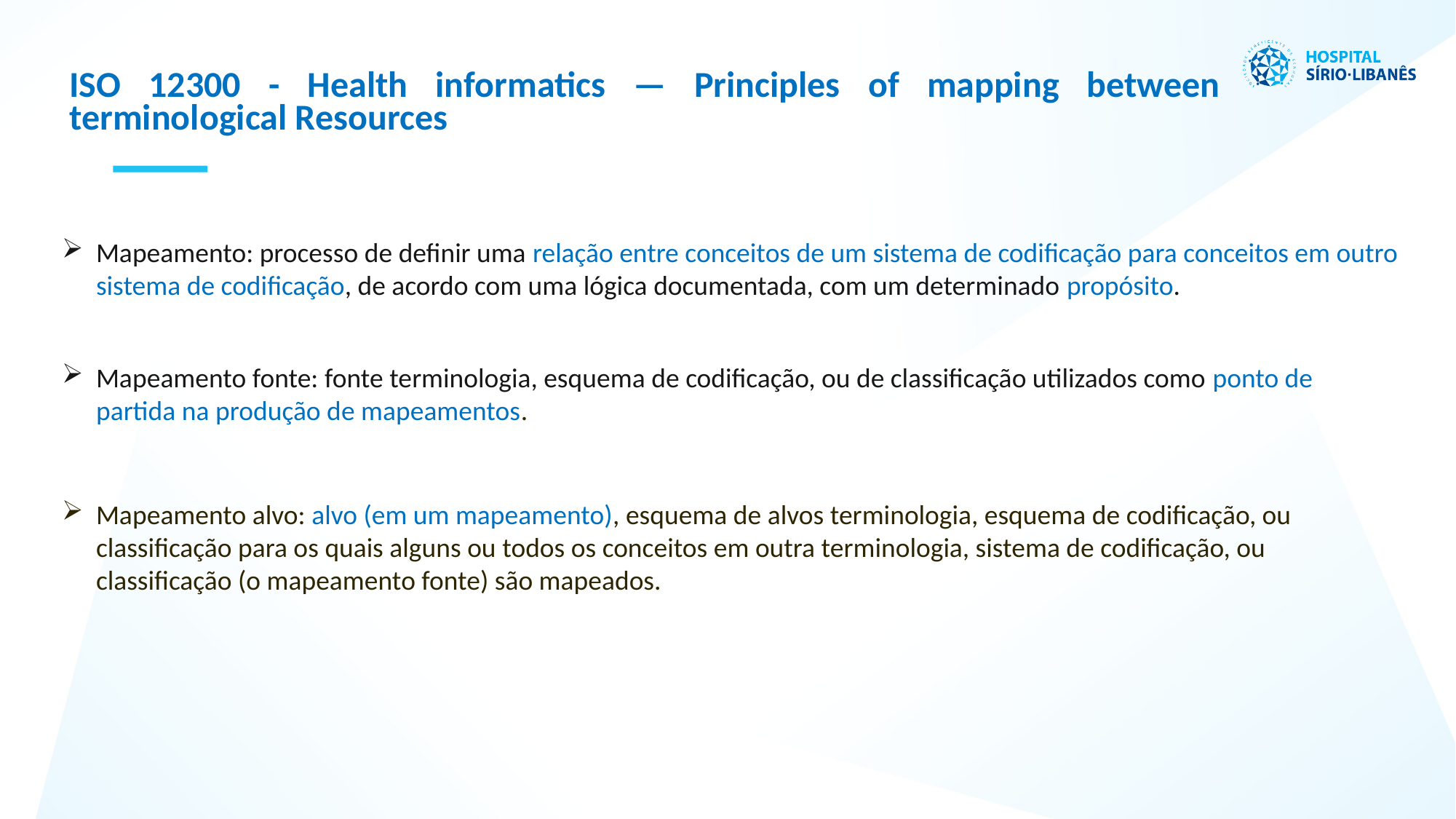

ISO 12300 - Health informatics — Principles of mapping between terminological Resources

Mapeamento: processo de definir uma relação entre conceitos de um sistema de codificação para conceitos em outro sistema de codificação, de acordo com uma lógica documentada, com um determinado propósito.
Mapeamento fonte: fonte terminologia, esquema de codificação, ou de classificação utilizados como ponto de partida na produção de mapeamentos.
Mapeamento alvo: alvo (em um mapeamento), esquema de alvos terminologia, esquema de codificação, ou classificação para os quais alguns ou todos os conceitos em outra terminologia, sistema de codificação, ou classificação (o mapeamento fonte) são mapeados.